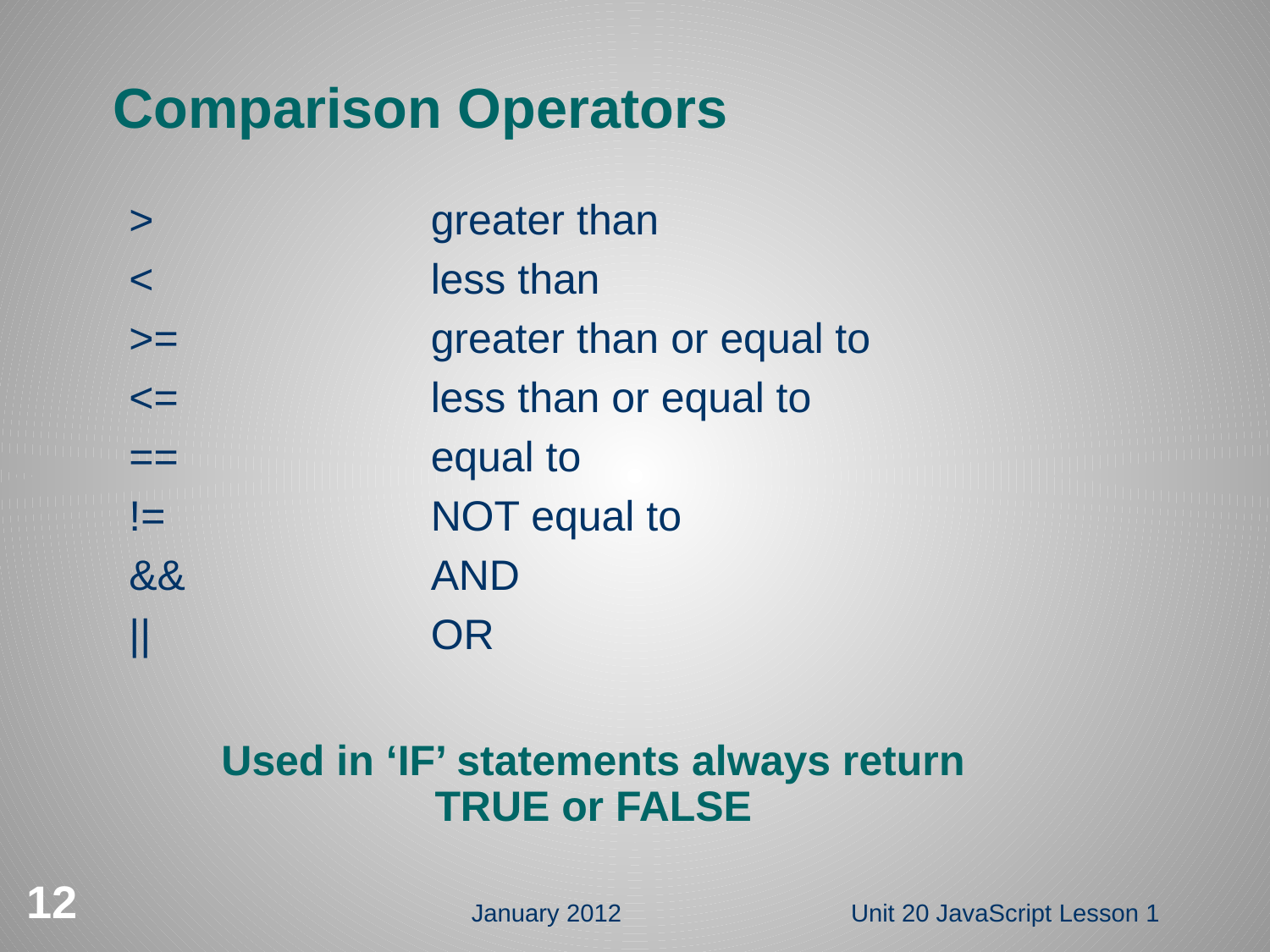

# Comparison Operators
>			greater than
<			less than
>=		greater than or equal to
<=		less than or equal to
== 		equal to
!= 		NOT equal to
&&		AND
||			OR
Used in ‘IF’ statements always return TRUE or FALSE
12
January 2012
Unit 20 JavaScript Lesson 1